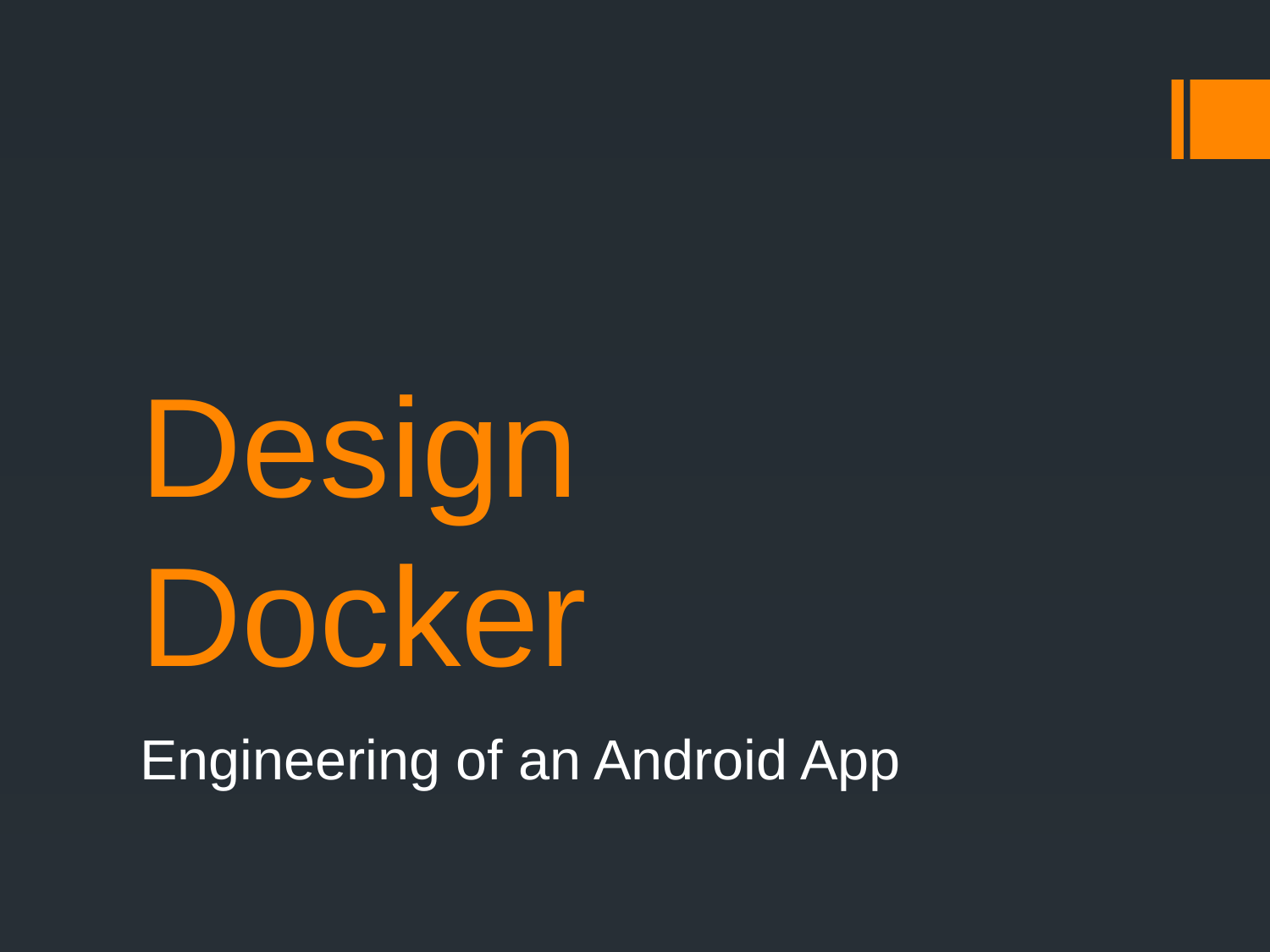

# Design Docker
Engineering of an Android App